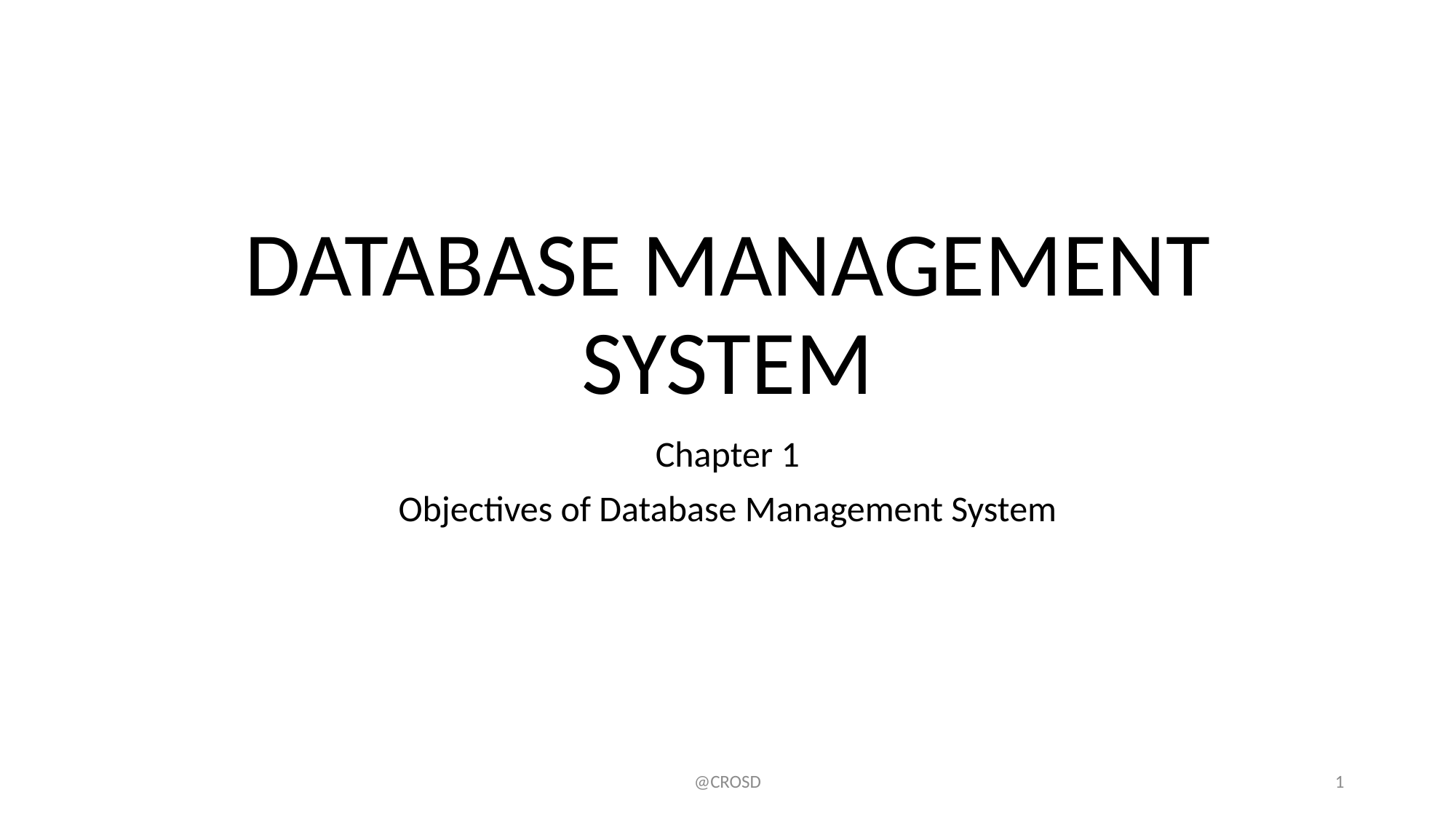

# DATABASE MANAGEMENT SYSTEM
Chapter 1
Objectives of Database Management System

@CROSD
1